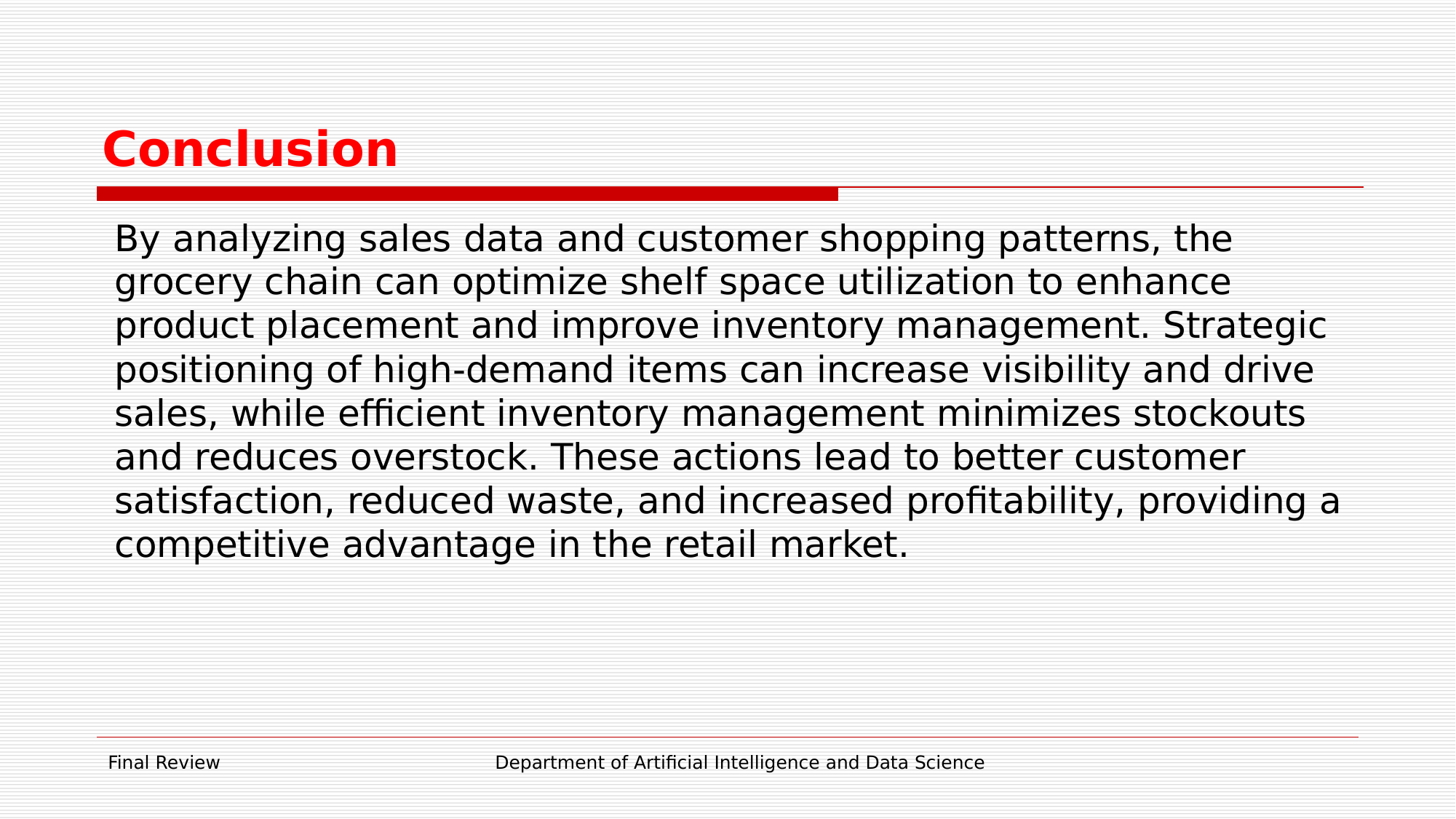

# Conclusion
By analyzing sales data and customer shopping patterns, the grocery chain can optimize shelf space utilization to enhance product placement and improve inventory management. Strategic positioning of high-demand items can increase visibility and drive sales, while efficient inventory management minimizes stockouts and reduces overstock. These actions lead to better customer satisfaction, reduced waste, and increased profitability, providing a competitive advantage in the retail market.
Final Review
40
Department of Artificial Intelligence and Data Science